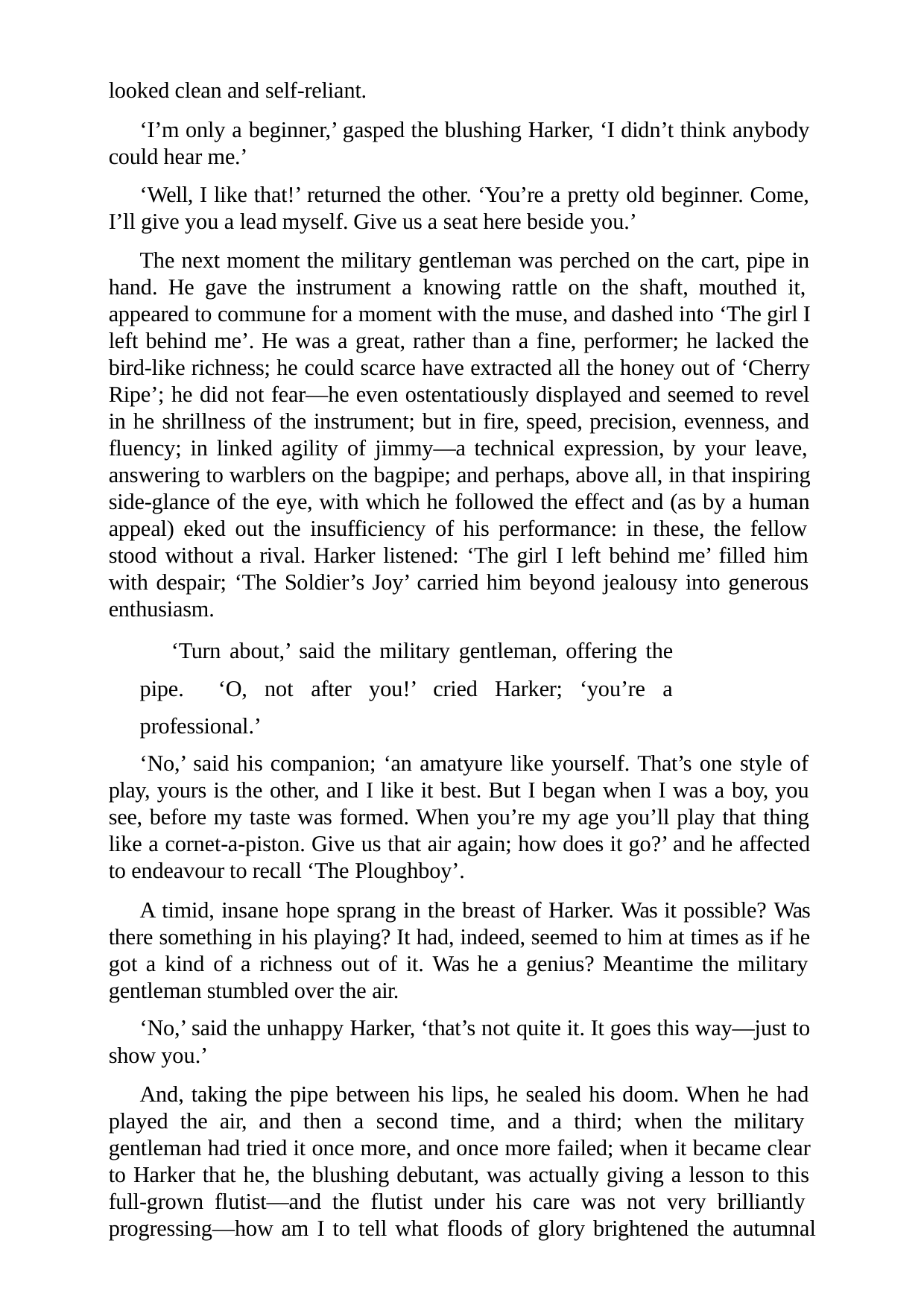

looked clean and self-reliant.
‘I’m only a beginner,’ gasped the blushing Harker, ‘I didn’t think anybody  could hear me.’
‘Well, I like that!’ returned the other. ‘You’re a pretty old beginner. Come,  I’ll give you a lead myself. Give us a seat here beside you.’
The next moment the military gentleman was perched on the cart, pipe in  hand. He gave the instrument a knowing rattle on the shaft, mouthed it,  appeared to commune for a moment with the muse, and dashed into ‘The girl I  left behind me’. He was a great, rather than a fine, performer; he lacked the  bird-like richness; he could scarce have extracted all the honey out of ‘Cherry  Ripe’; he did not fear—he even ostentatiously displayed and seemed to revel  in he shrillness of the instrument; but in fire, speed, precision, evenness, and  fluency; in linked agility of jimmy—a technical expression, by your leave,  answering to warblers on the bagpipe; and perhaps, above all, in that inspiring  side-glance of the eye, with which he followed the effect and (as by a human  appeal) eked out the insufficiency of his performance: in these, the fellow  stood without a rival. Harker listened: ‘The girl I left behind me’ filled him  with despair; ‘The Soldier’s Joy’ carried him beyond jealousy into generous  enthusiasm.
‘Turn about,’ said the military gentleman, offering the pipe.  ‘O, not after you!’ cried Harker; ‘you’re a professional.’
‘No,’ said his companion; ‘an amatyure like yourself. That’s one style of  play, yours is the other, and I like it best. But I began when I was a boy, you  see, before my taste was formed. When you’re my age you’ll play that thing  like a cornet-a-piston. Give us that air again; how does it go?’ and he affected  to endeavour to recall ‘The Ploughboy’.
A timid, insane hope sprang in the breast of Harker. Was it possible? Was  there something in his playing? It had, indeed, seemed to him at times as if he  got a kind of a richness out of it. Was he a genius? Meantime the military  gentleman stumbled over the air.
‘No,’ said the unhappy Harker, ‘that’s not quite it. It goes this way—just to  show you.’
And, taking the pipe between his lips, he sealed his doom. When he had  played the air, and then a second time, and a third; when the military  gentleman had tried it once more, and once more failed; when it became clear  to Harker that he, the blushing debutant, was actually giving a lesson to this  full-grown flutist—and the flutist under his care was not very brilliantly  progressing—how am I to tell what floods of glory brightened the autumnal